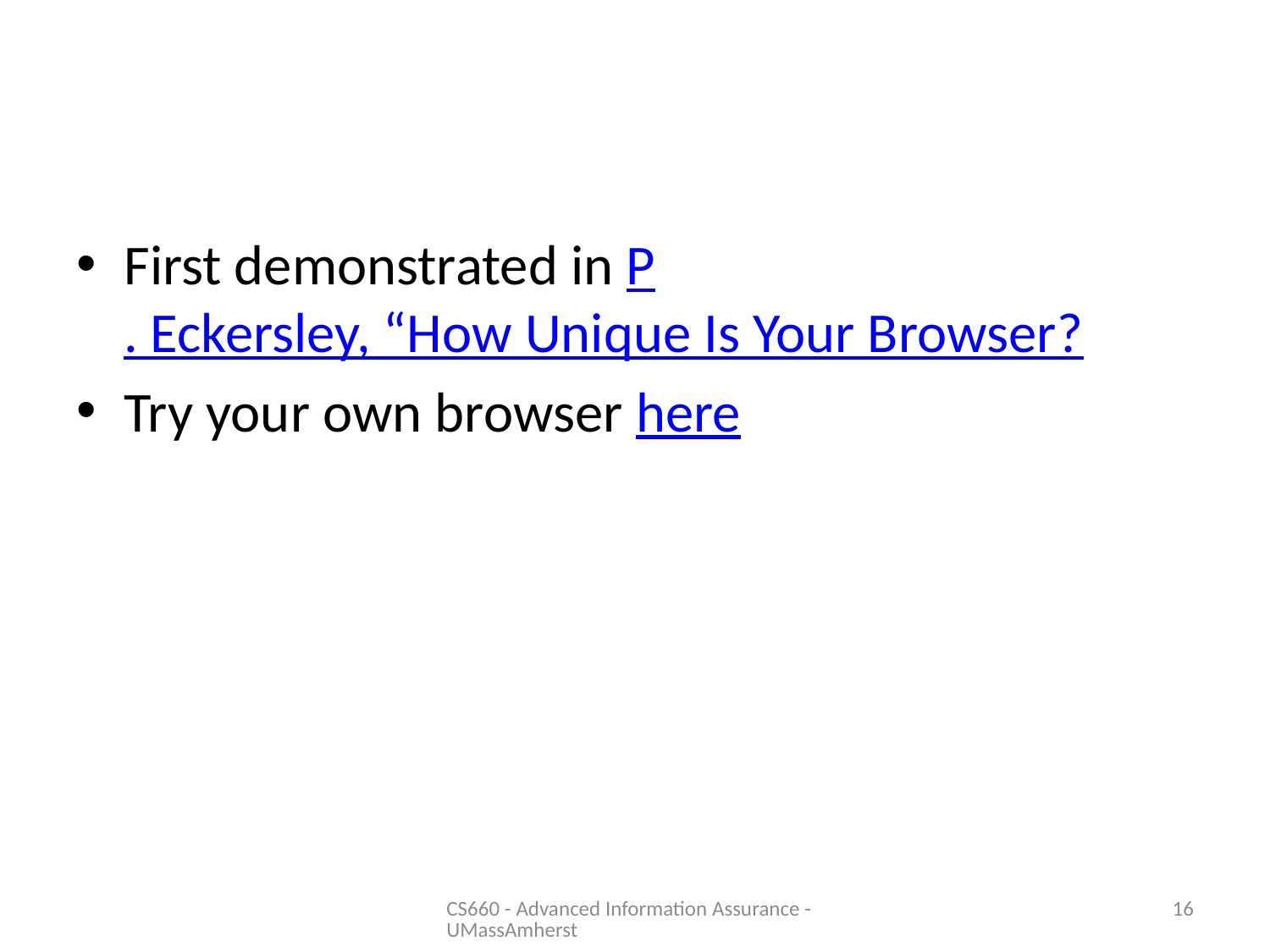

#
First demonstrated in P. Eckersley, “How Unique Is Your Browser?
Try your own browser here

CS660 - Advanced Information Assurance - UMassAmherst
16